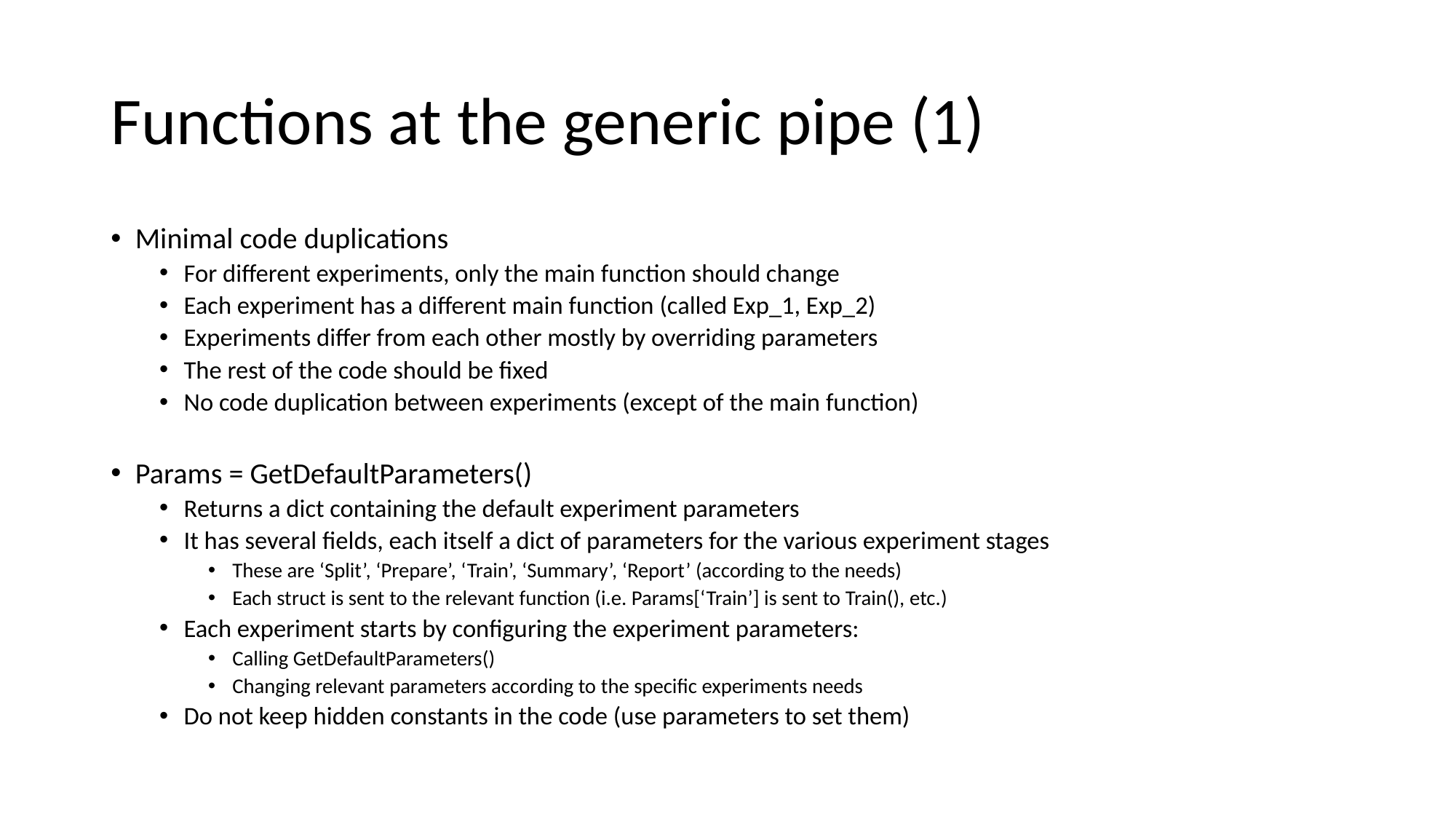

# Functions at the generic pipe (1)
Minimal code duplications
For different experiments, only the main function should change
Each experiment has a different main function (called Exp_1, Exp_2)
Experiments differ from each other mostly by overriding parameters
The rest of the code should be fixed
No code duplication between experiments (except of the main function)

Params = GetDefaultParameters()
Returns a dict containing the default experiment parameters
It has several fields, each itself a dict of parameters for the various experiment stages
These are ‘Split’, ‘Prepare’, ‘Train’, ‘Summary’, ‘Report’ (according to the needs)
Each struct is sent to the relevant function (i.e. Params[‘Train’] is sent to Train(), etc.)
Each experiment starts by configuring the experiment parameters:
Calling GetDefaultParameters()
Changing relevant parameters according to the specific experiments needs
Do not keep hidden constants in the code (use parameters to set them)